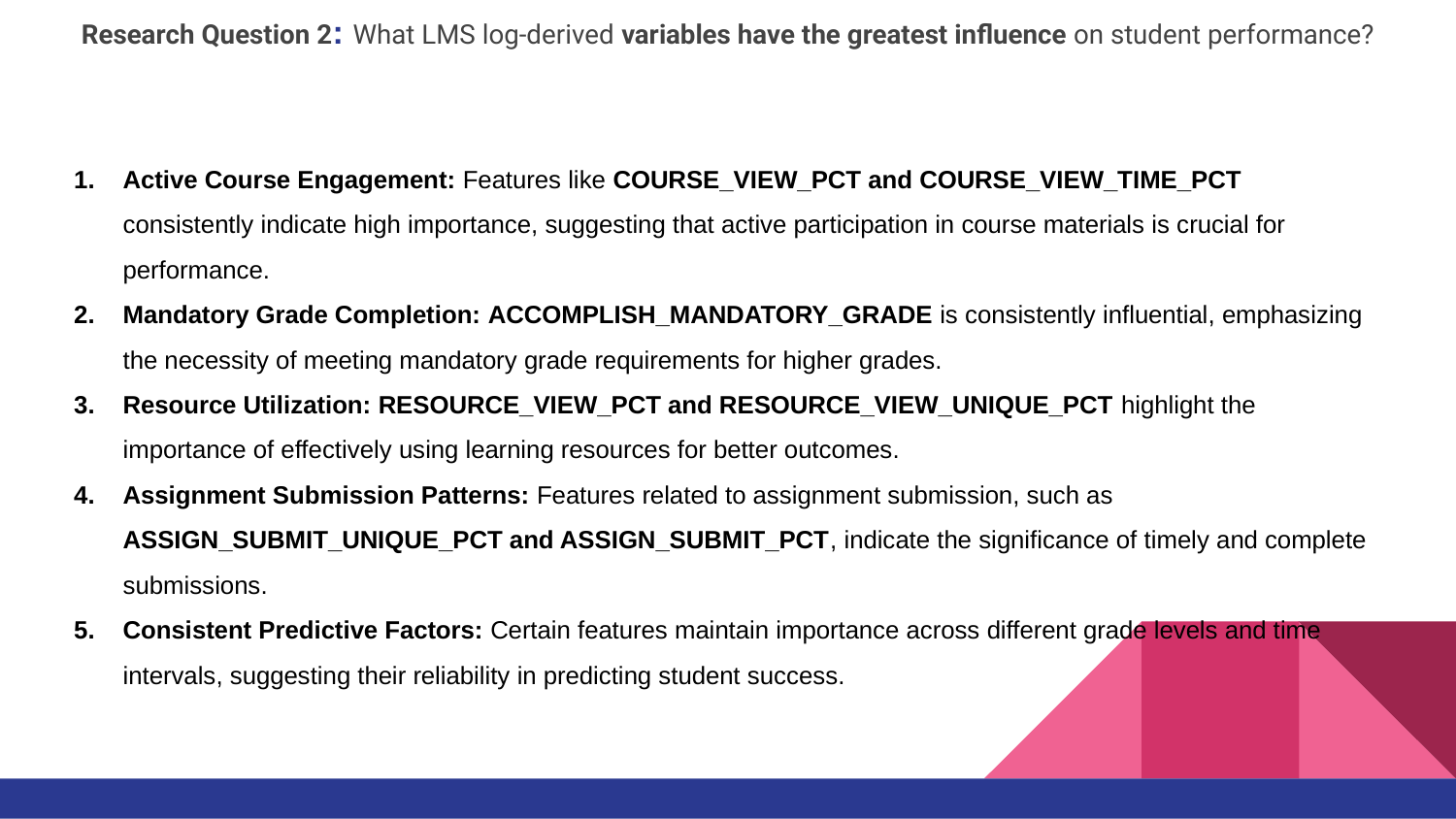

# Research Question 2: What LMS log-derived variables have the greatest influence on student performance?

Active Course Engagement: Features like COURSE_VIEW_PCT and COURSE_VIEW_TIME_PCT consistently indicate high importance, suggesting that active participation in course materials is crucial for performance.
Mandatory Grade Completion: ACCOMPLISH_MANDATORY_GRADE is consistently influential, emphasizing the necessity of meeting mandatory grade requirements for higher grades.
Resource Utilization: RESOURCE_VIEW_PCT and RESOURCE_VIEW_UNIQUE_PCT highlight the importance of effectively using learning resources for better outcomes.
Assignment Submission Patterns: Features related to assignment submission, such as ASSIGN_SUBMIT_UNIQUE_PCT and ASSIGN_SUBMIT_PCT, indicate the significance of timely and complete submissions.
Consistent Predictive Factors: Certain features maintain importance across different grade levels and time intervals, suggesting their reliability in predicting student success.